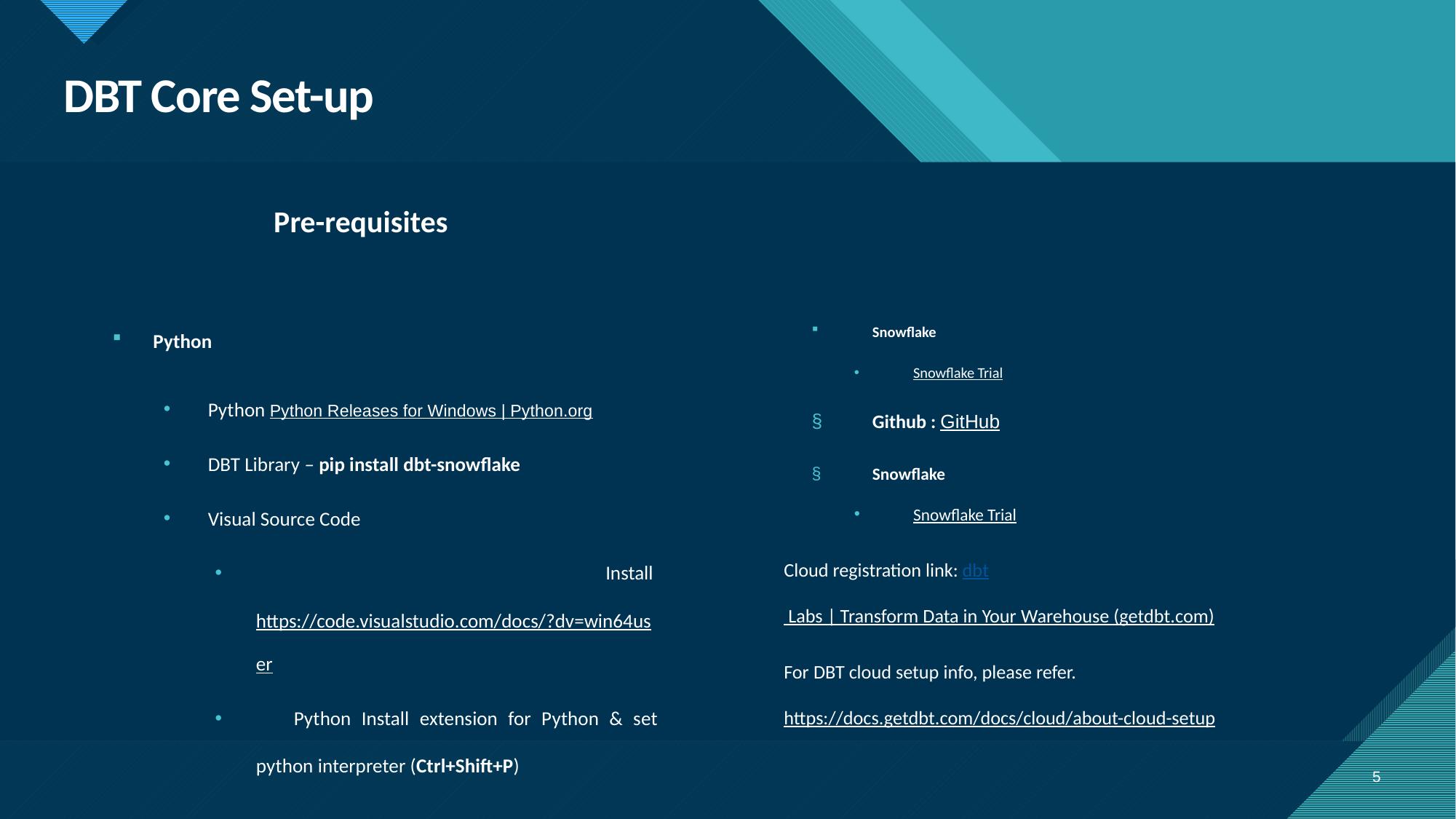

# DBT Core Set-up
Pre-requisites
Python
Python Python Releases for Windows | Python.org
DBT Library – pip install dbt-snowflake
Visual Source Code
       Install  https://code.visualstudio.com/docs/?dv=win64user
       Python Install extension for Python & set python interpreter (Ctrl+Shift+P)

Snowflake
Snowflake Trial
Github : GitHub
Snowflake
Snowflake Trial
Cloud registration link: dbt Labs | Transform Data in Your Warehouse (getdbt.com)
For DBT cloud setup info, please refer. https://docs.getdbt.com/docs/cloud/about-cloud-setup
5